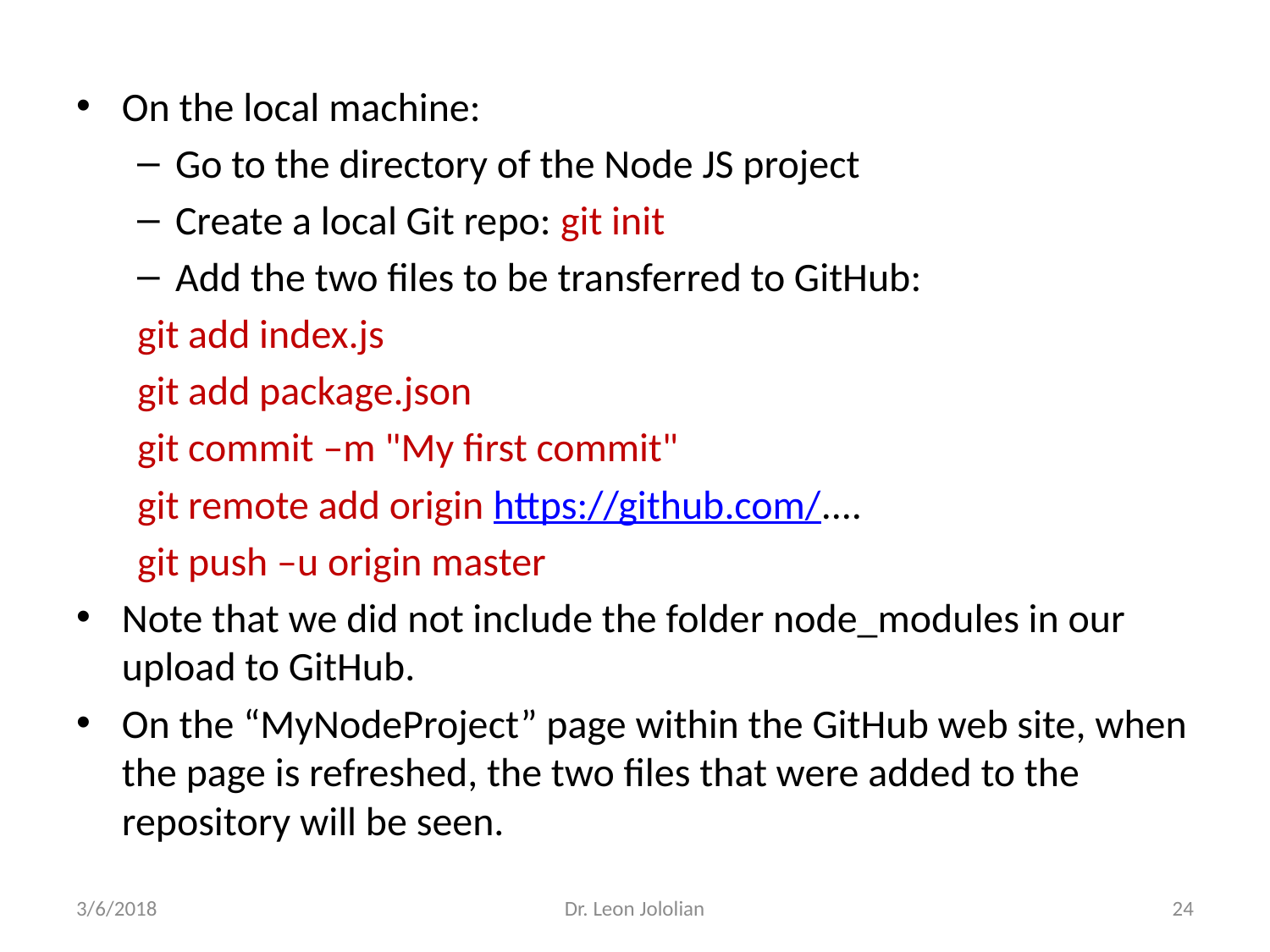

On the local machine:
Go to the directory of the Node JS project
Create a local Git repo: git init
Add the two files to be transferred to GitHub:
	git add index.js
	git add package.json
	git commit –m "My first commit"
	git remote add origin https://github.com/....
	git push –u origin master
Note that we did not include the folder node_modules in our upload to GitHub.
On the “MyNodeProject” page within the GitHub web site, when the page is refreshed, the two files that were added to the repository will be seen.
3/6/2018
Dr. Leon Jololian
24